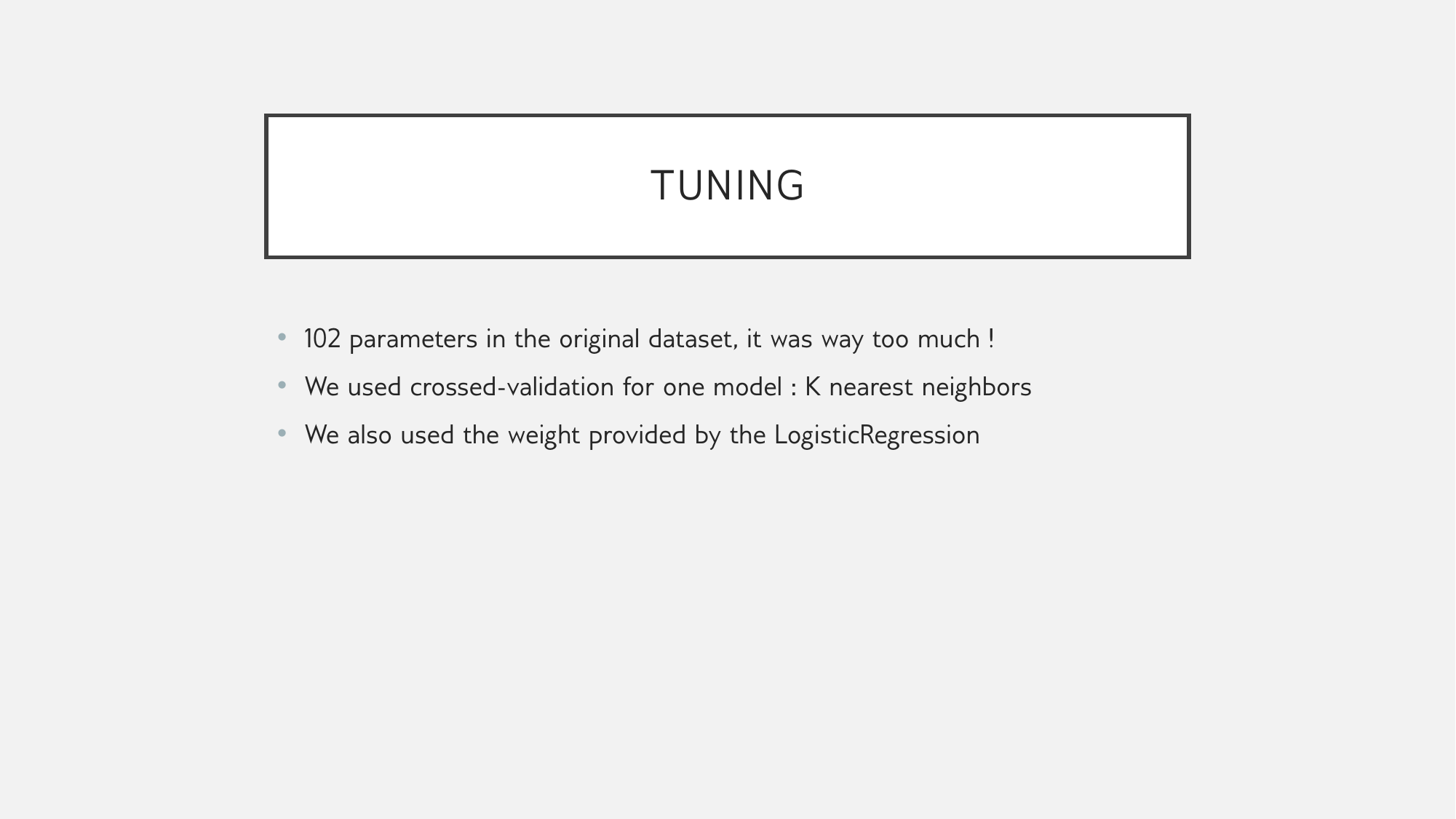

# Tuning
102 parameters in the original dataset, it was way too much !
We used crossed-validation for one model : K nearest neighbors
We also used the weight provided by the LogisticRegression